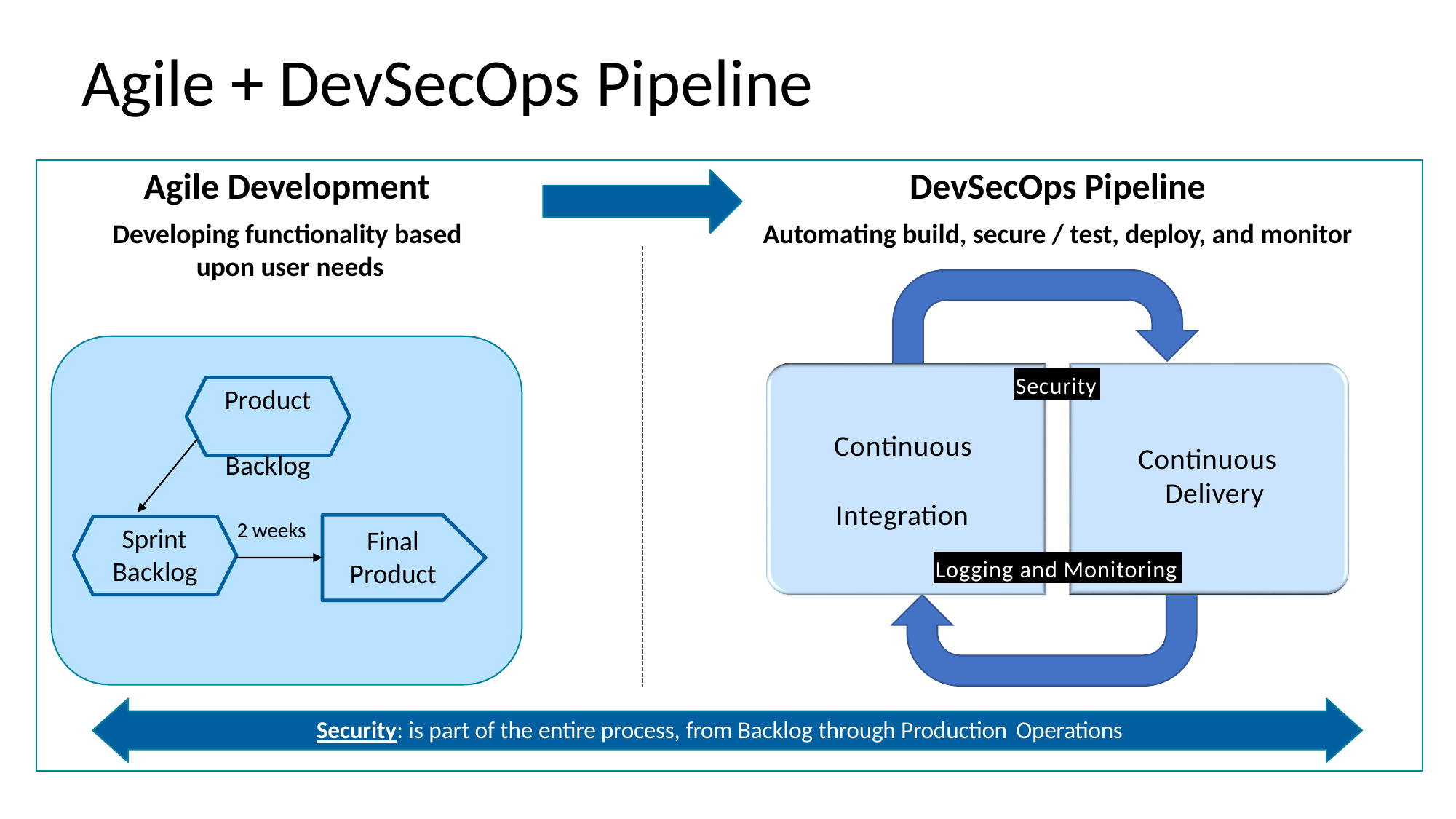

# Agile + DevSecOps Pipeline
Agile Development
Developing functionality based  upon user needs
DevSecOps Pipeline
Automating build, secure / test, deploy, and monitor

Security

Product  Backlog
Continuous  Integration

Continuous  Delivery

2 weeks
Sprint  Backlog
Final  Product
Logging and Monitoring

Security: is part of the entire process, from Backlog through Production Operations